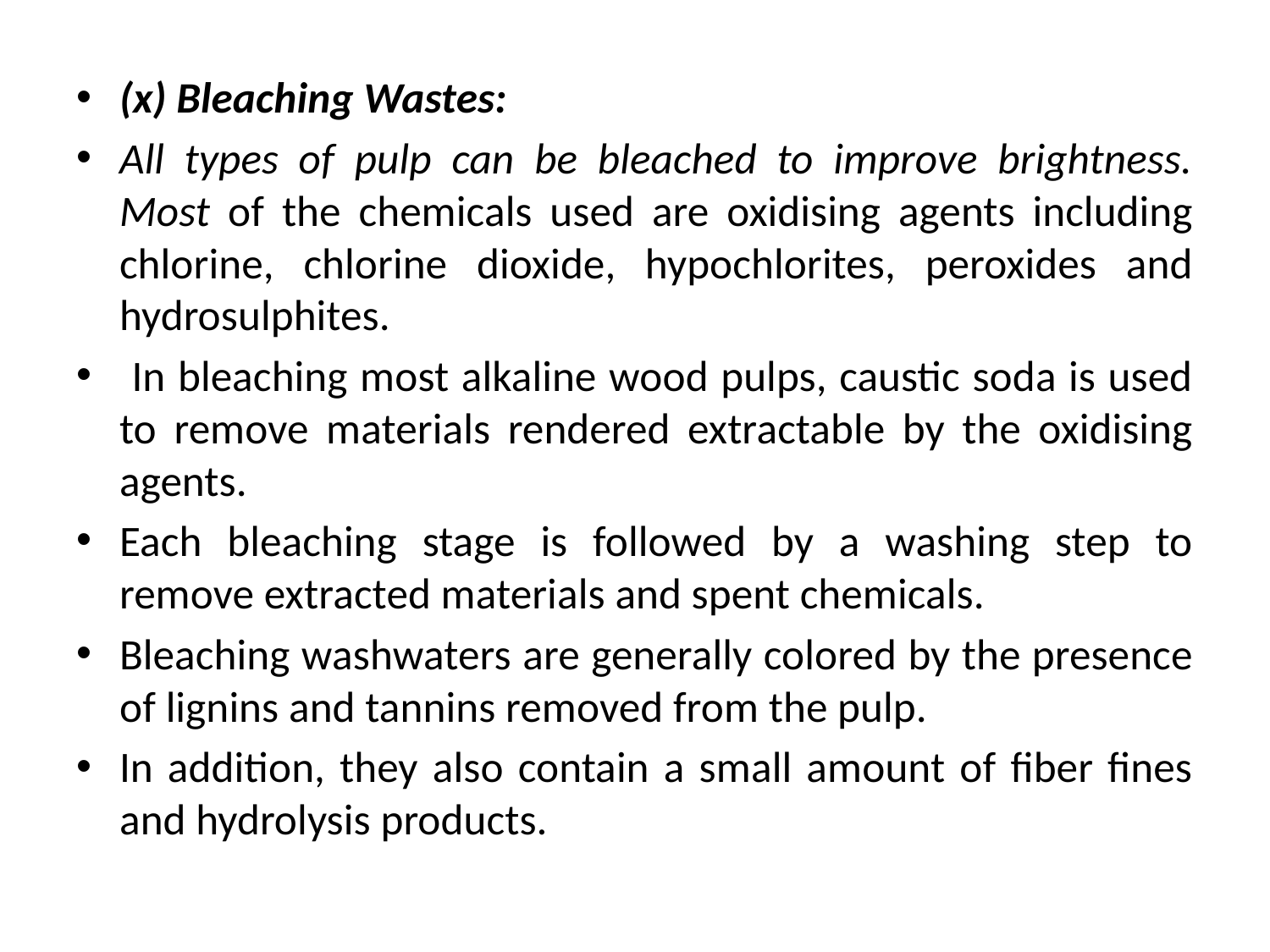

(x) Bleaching Wastes:
All types of pulp can be bleached to improve brightness. Most of the chemicals used are oxidising agents including chlorine, chlorine dioxide, hypochlorites, peroxides and hydrosulphites.
 In bleaching most alkaline wood pulps, caustic soda is used to remove materials rendered extractable by the oxidising agents.
Each bleaching stage is followed by a washing step to remove extracted materials and spent chemicals.
Bleaching washwaters are generally colored by the presence of lignins and tannins removed from the pulp.
In addition, they also contain a small amount of fiber fines and hydrolysis products.